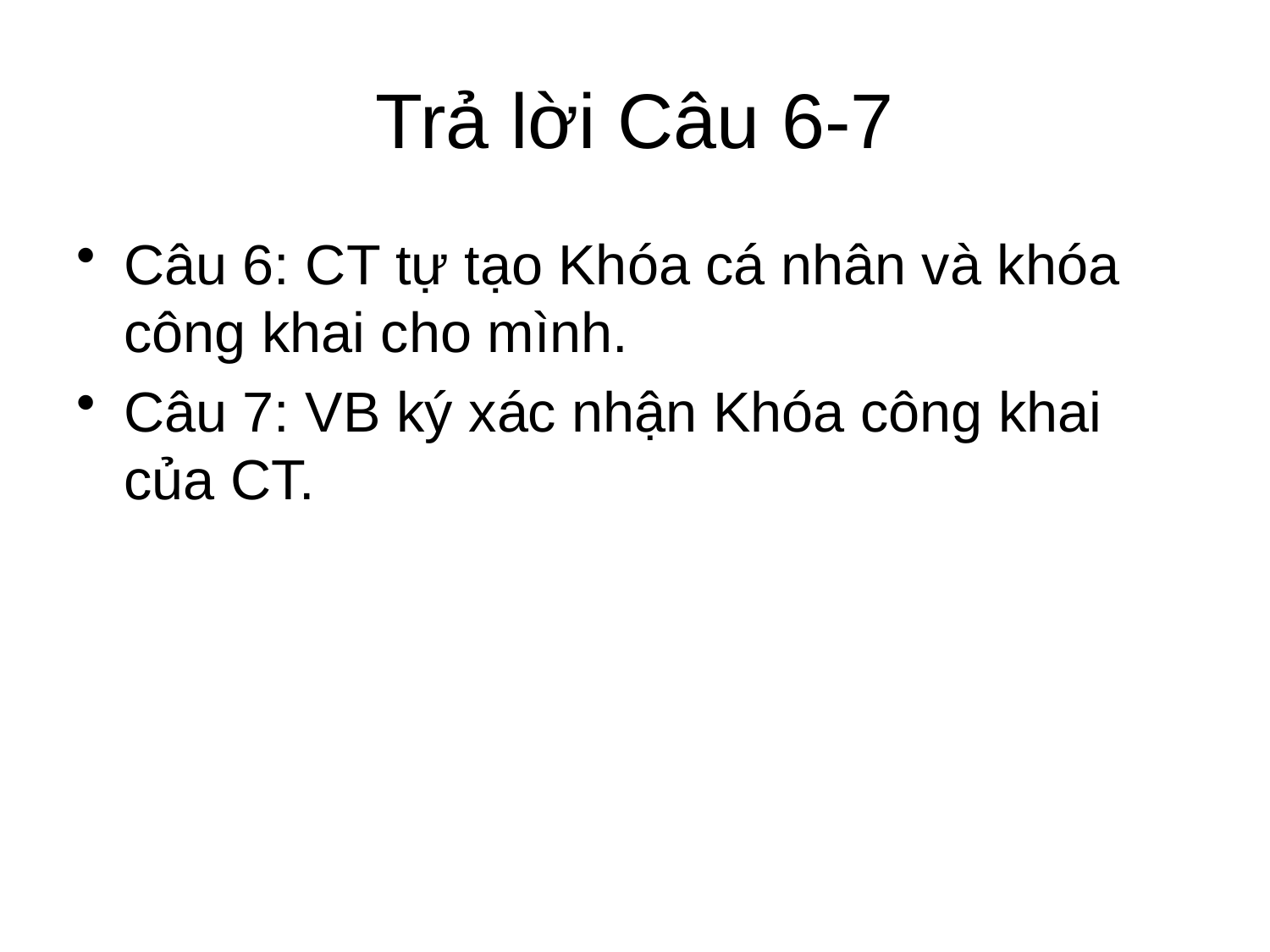

# Trả lời Câu 6-7
Câu 6: CT tự tạo Khóa cá nhân và khóa công khai cho mình.
Câu 7: VB ký xác nhận Khóa công khai của CT.